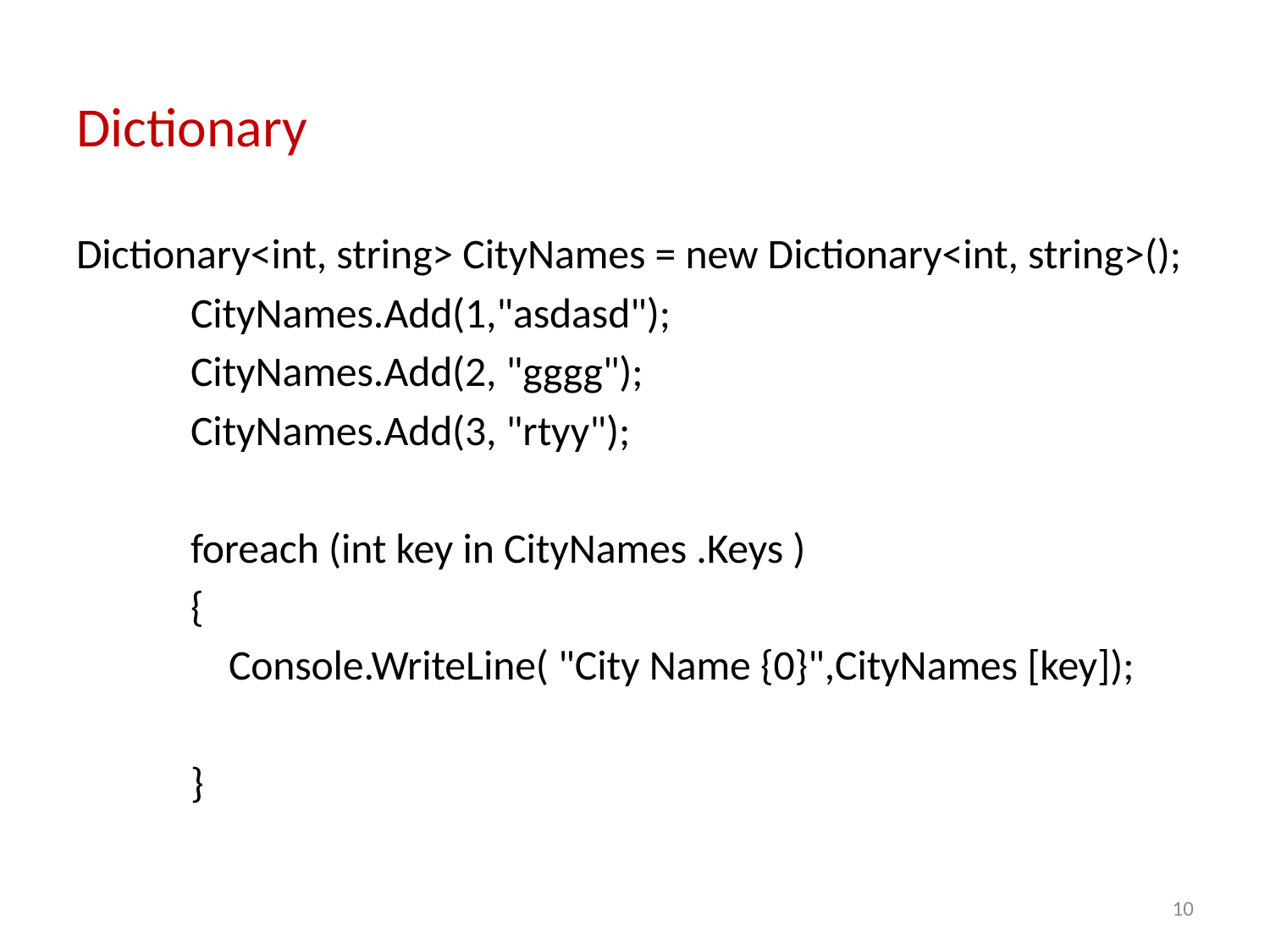

Dictionary

Dictionary<int, string> CityNames = new Dictionary<int, string>();
            CityNames.Add(1,"asdasd");
            CityNames.Add(2, "gggg");
            CityNames.Add(3, "rtyy");

            foreach (int key in CityNames .Keys )
            {
                Console.WriteLine( "City Name {0}",CityNames [key]);

            }

10